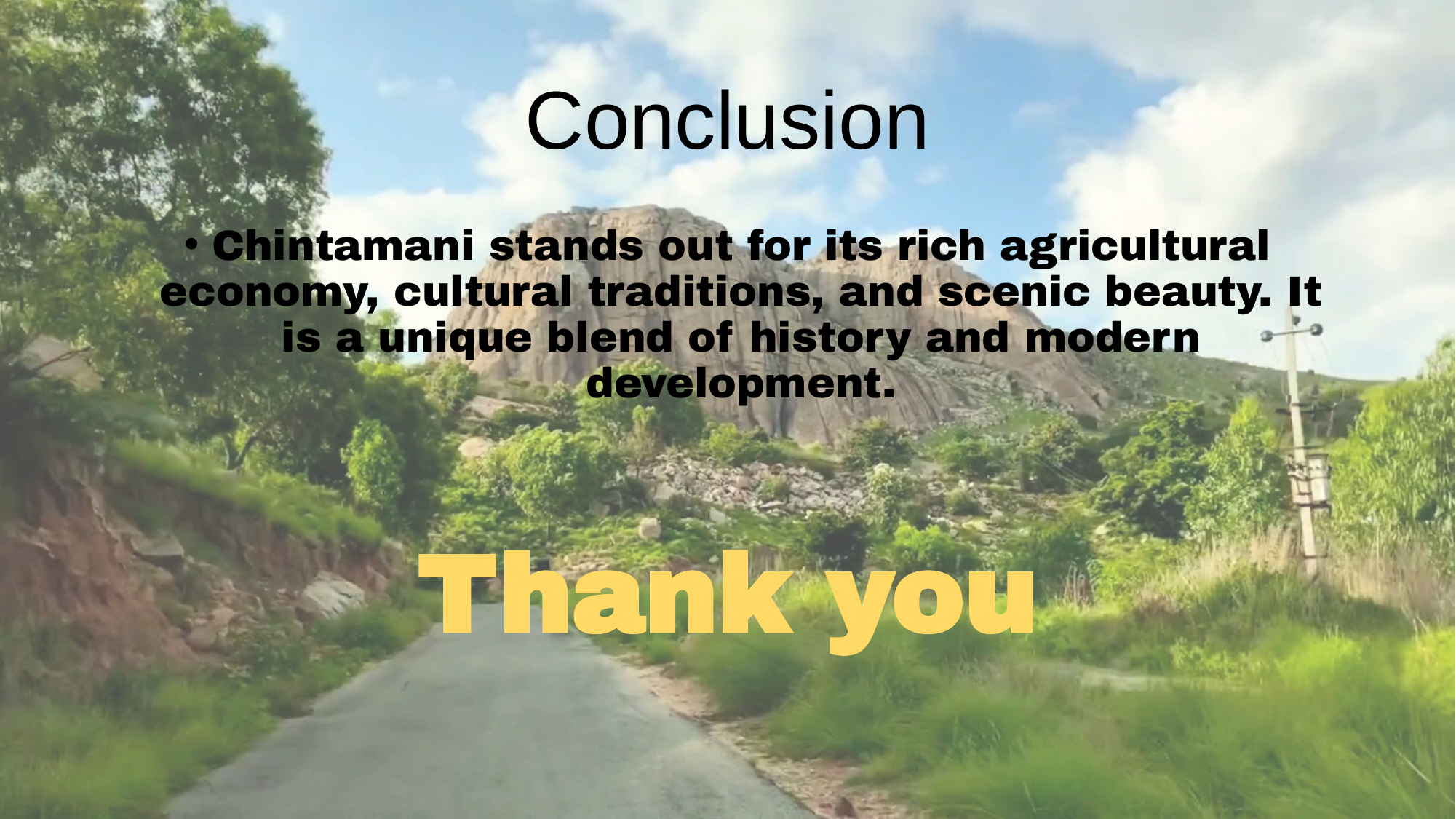

# Conclusion
Chintamani stands out for its rich agricultural economy, cultural traditions, and scenic beauty. It is a unique blend of history and modern development.
Thank you